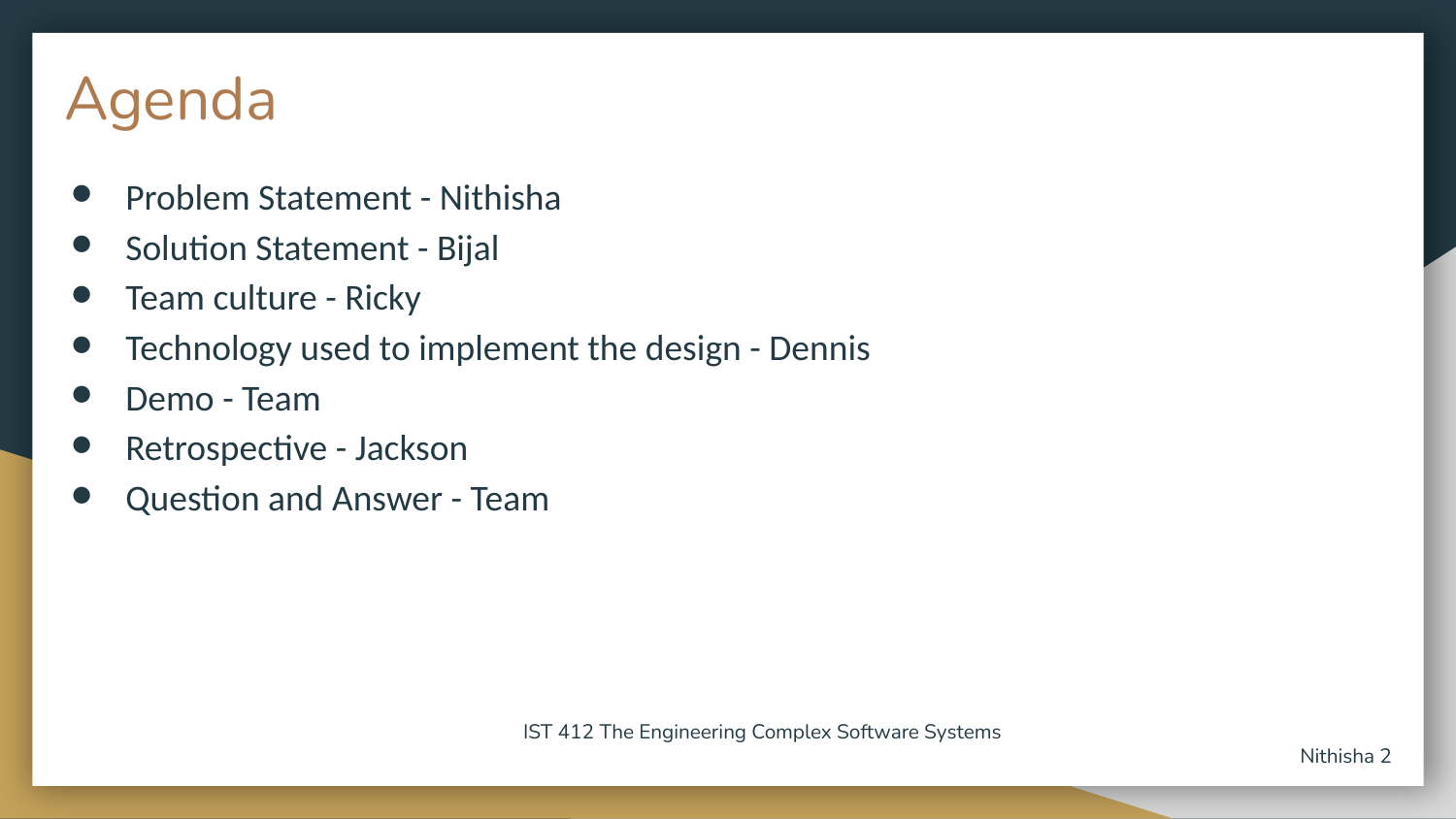

# Agenda

Problem Statement - Nithisha
Solution Statement - Bijal
Team culture - Ricky
Technology used to implement the design - Dennis
Demo - Team
Retrospective - Jackson
Question and Answer - Team
 IST 412 The Engineering Complex Software Systems 				Nithisha 2